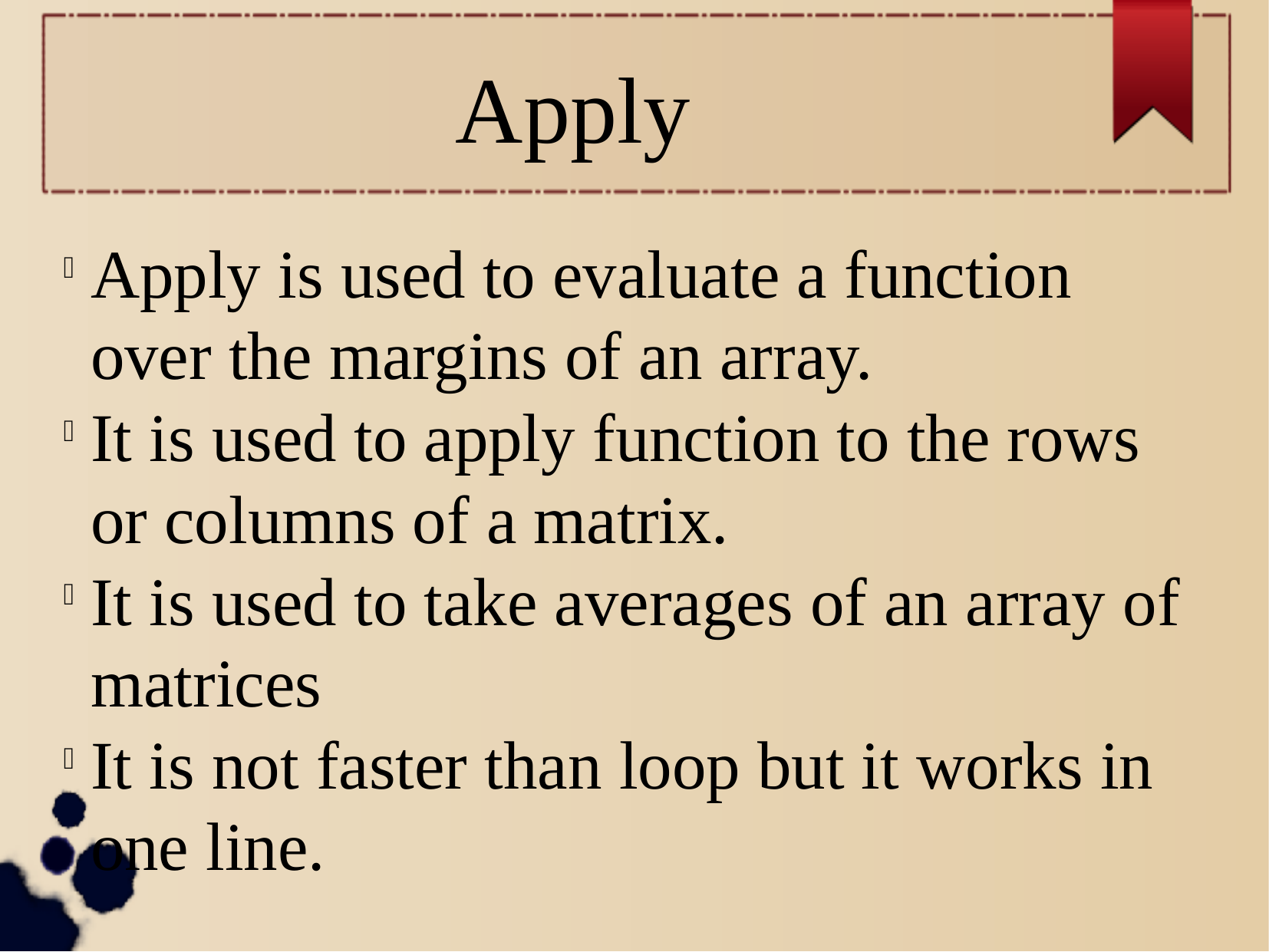

Apply
Apply is used to evaluate a function over the margins of an array.
It is used to apply function to the rows or columns of a matrix.
It is used to take averages of an array of matrices
It is not faster than loop but it works in one line.